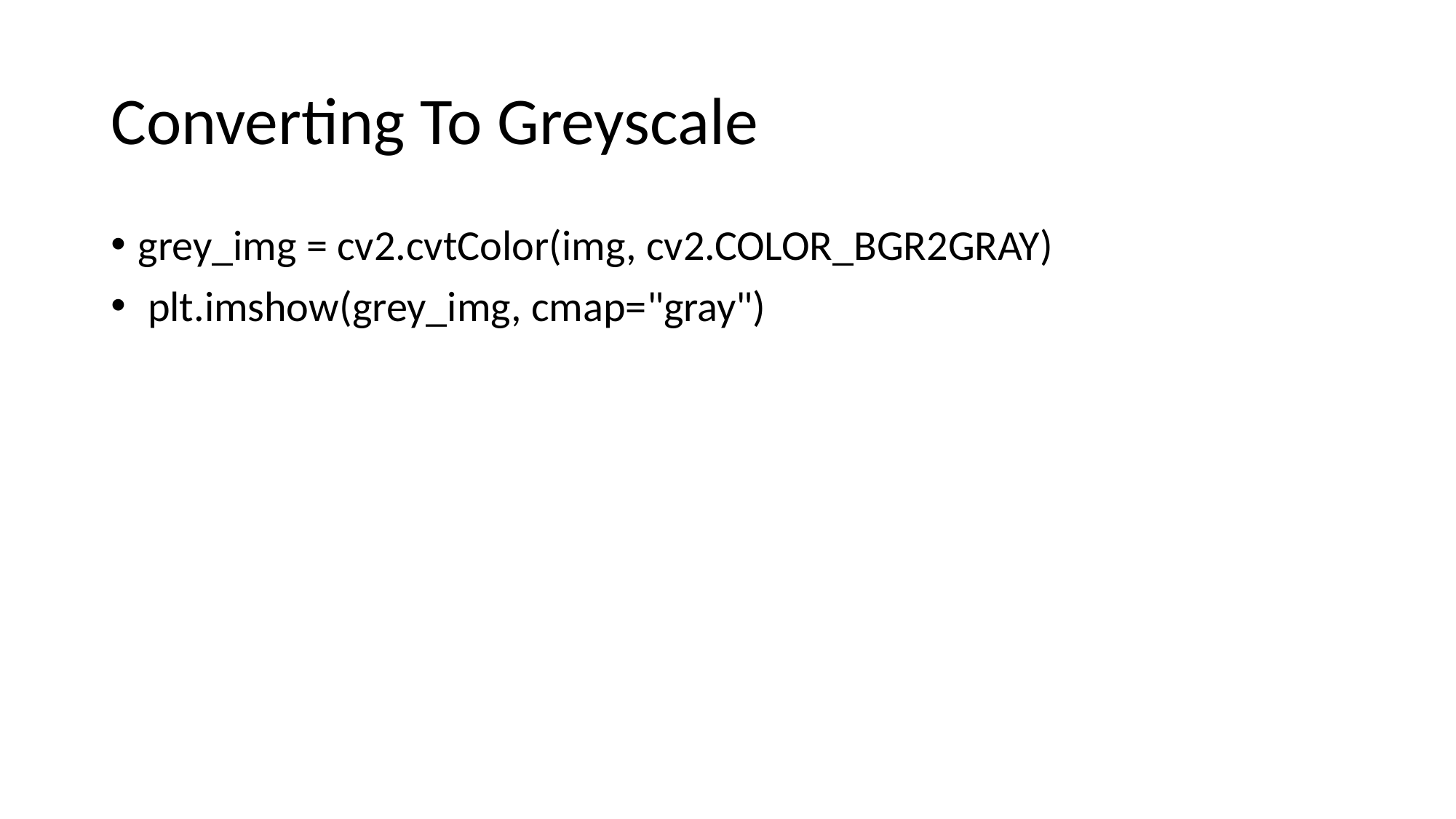

# Converting To Greyscale
grey_img = cv2.cvtColor(img, cv2.COLOR_BGR2GRAY)
 plt.imshow(grey_img, cmap="gray")